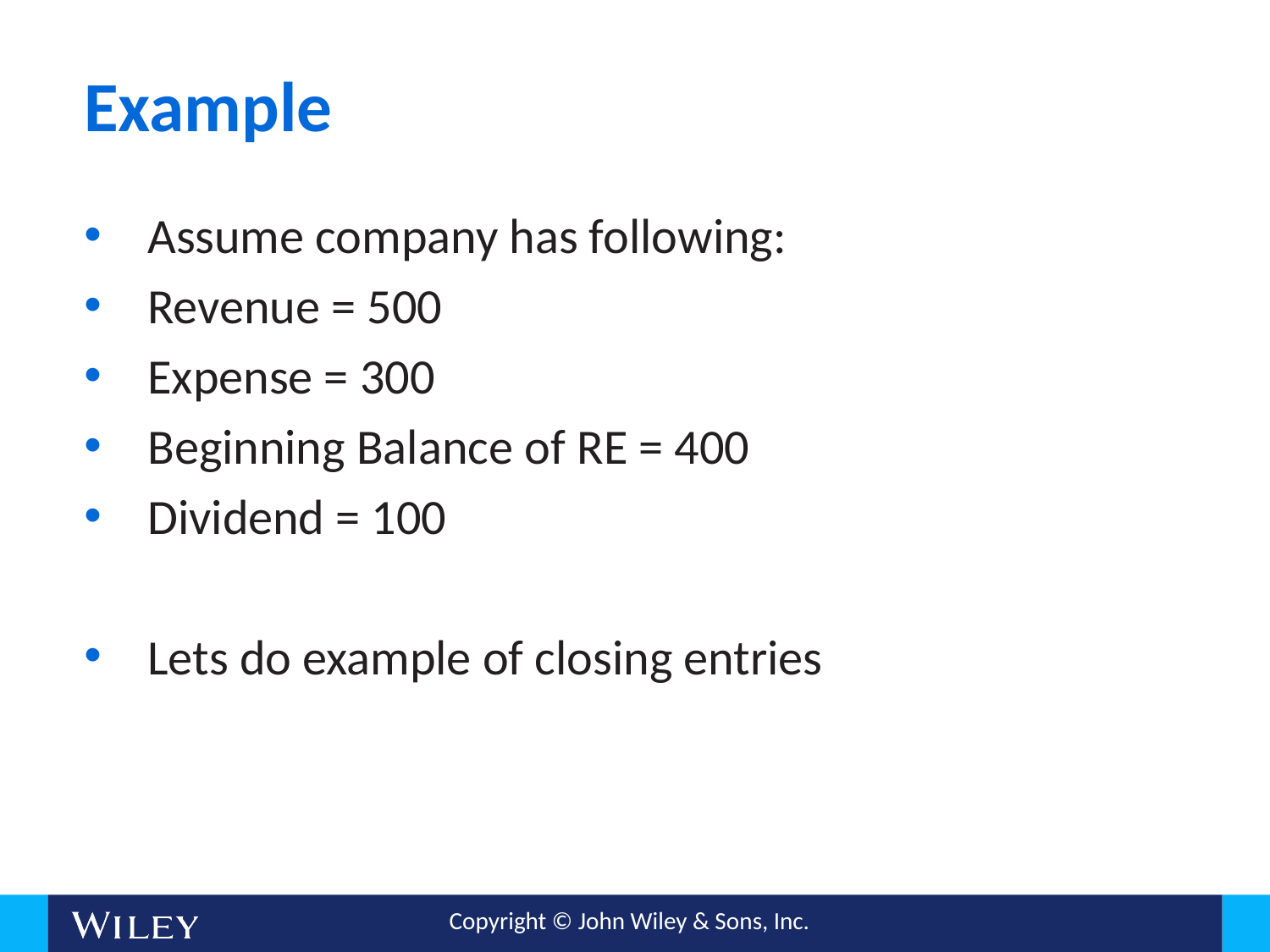

# Example
Assume company has following:
Revenue = 500
Expense = 300
Beginning Balance of RE = 400
Dividend = 100

Lets do example of closing entries